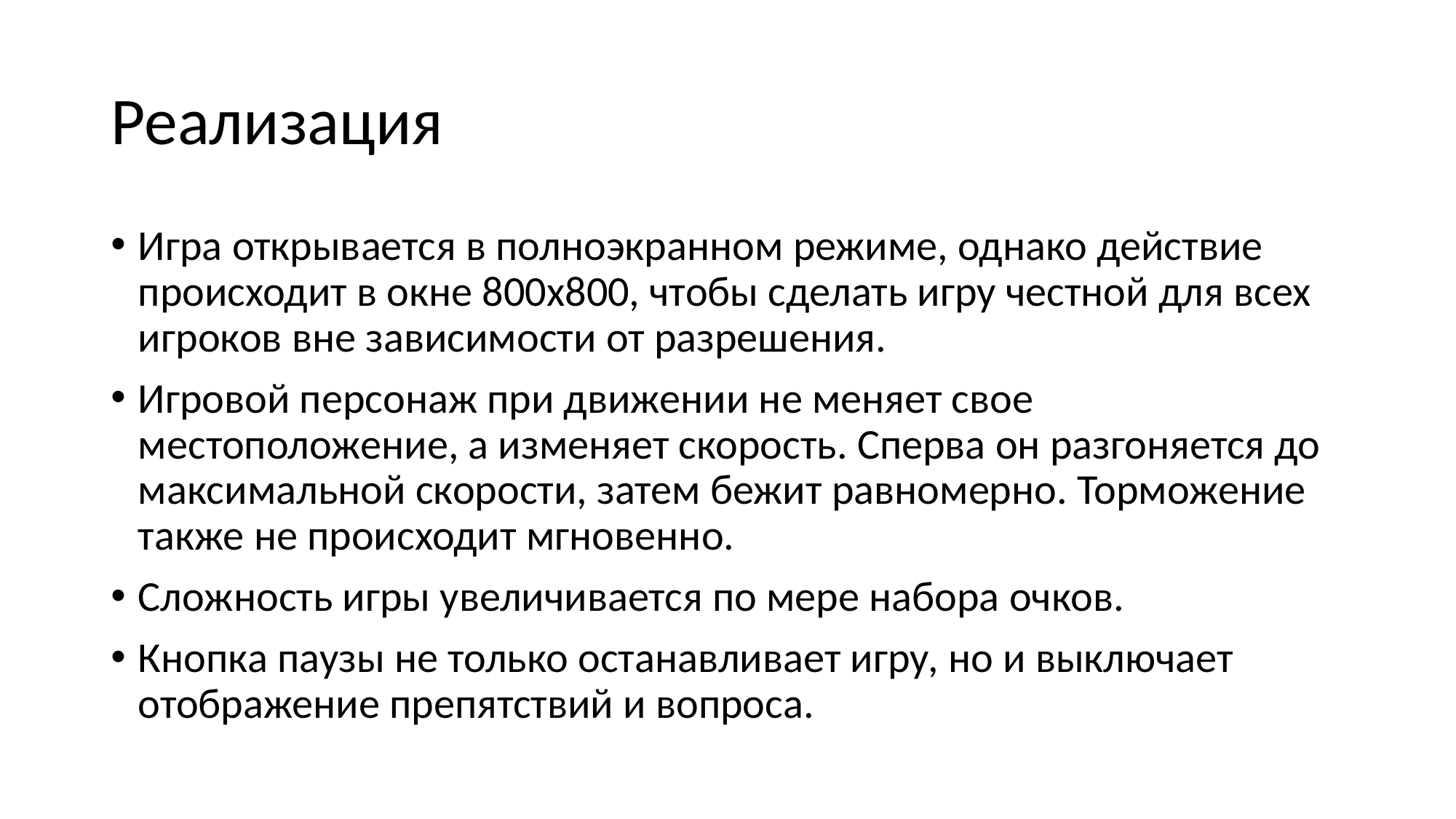

# Реализация
Игра открывается в полноэкранном режиме, однако действие происходит в окне 800х800, чтобы сделать игру честной для всех игроков вне зависимости от разрешения.
Игровой персонаж при движении не меняет свое местоположение, а изменяет скорость. Сперва он разгоняется до максимальной скорости, затем бежит равномерно. Торможение также не происходит мгновенно.
Сложность игры увеличивается по мере набора очков.
Кнопка паузы не только останавливает игру, но и выключает отображение препятствий и вопроса.